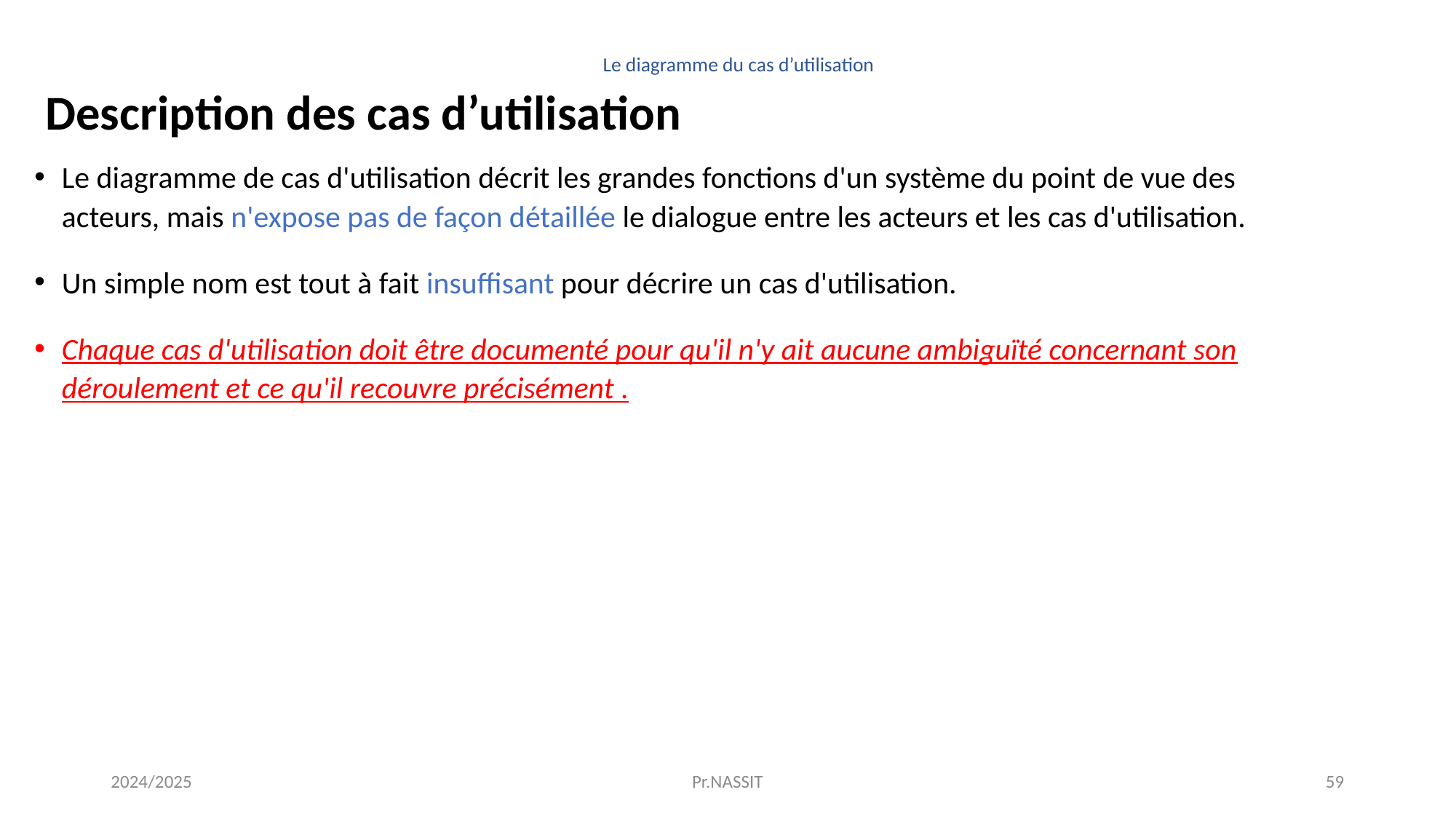

# Le diagramme du cas d’utilisation
 Description des cas d’utilisation
Le diagramme de cas d'utilisation décrit les grandes fonctions d'un système du point de vue des acteurs, mais n'expose pas de façon détaillée le dialogue entre les acteurs et les cas d'utilisation.
Un simple nom est tout à fait insuffisant pour décrire un cas d'utilisation.
Chaque cas d'utilisation doit être documenté pour qu'il n'y ait aucune ambiguïté concernant son déroulement et ce qu'il recouvre précisément .

2024/2025
Pr.NASSIT
59